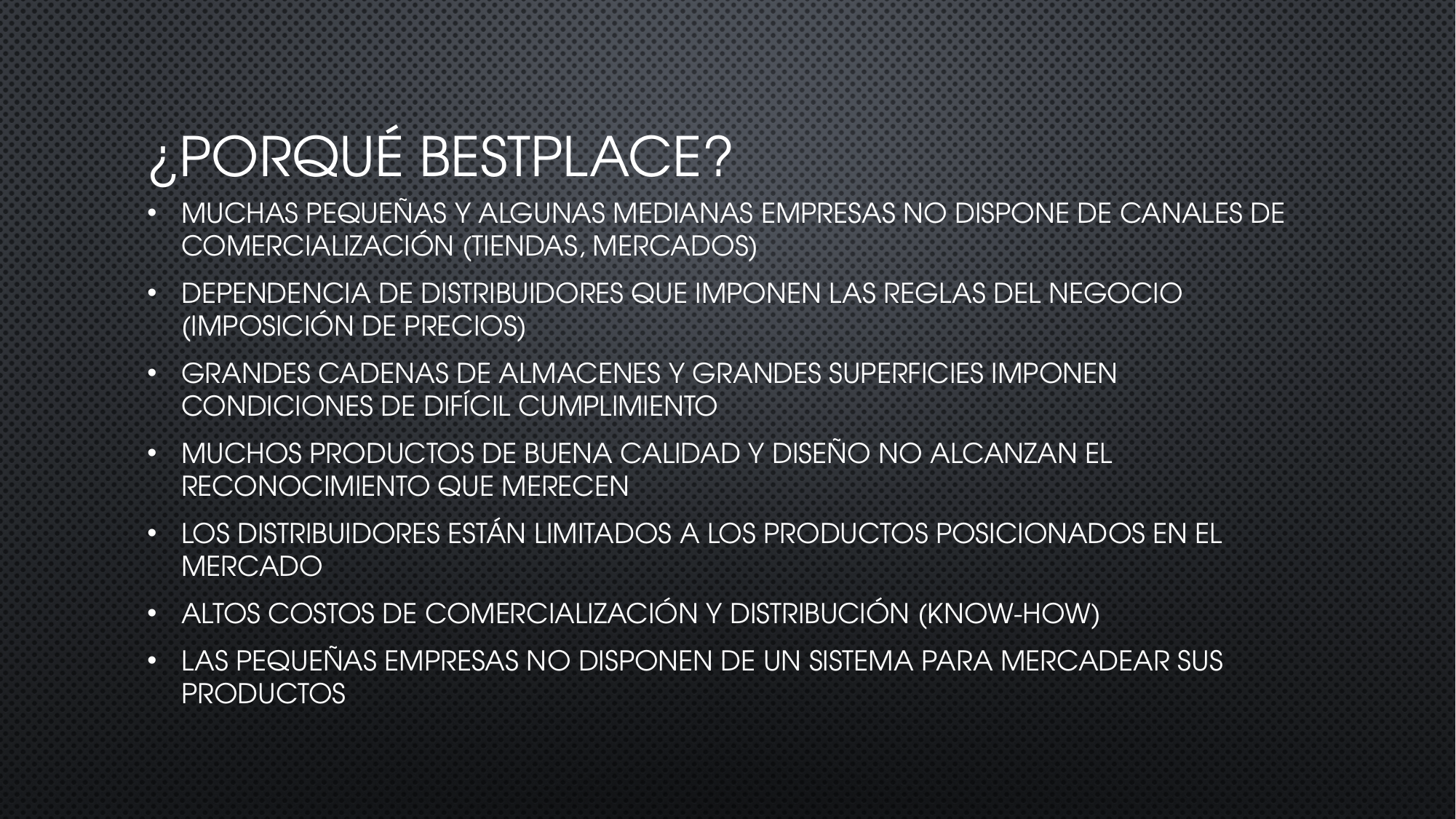

# ¿Porqué bestplace?
Muchas pequeñas y algunas medianas empresas no dispone de canales de comercialización (tiendas, mercados)
Dependencia de distribuidores que imponen las reglas del negocio (imposición de precios)
Grandes cadenas de almacenes y grandes superficies imponen condiciones de difícil cumplimiento
Muchos productos de buena calidad y diseño no alcanzan el reconocimiento que merecen
Los distribuidores están limitados a los productos posicionados en el mercado
Altos costos de comercialización y distribución (know-how)
Las pequeñas empresas no disponen de un sistema para mercadear sus productos